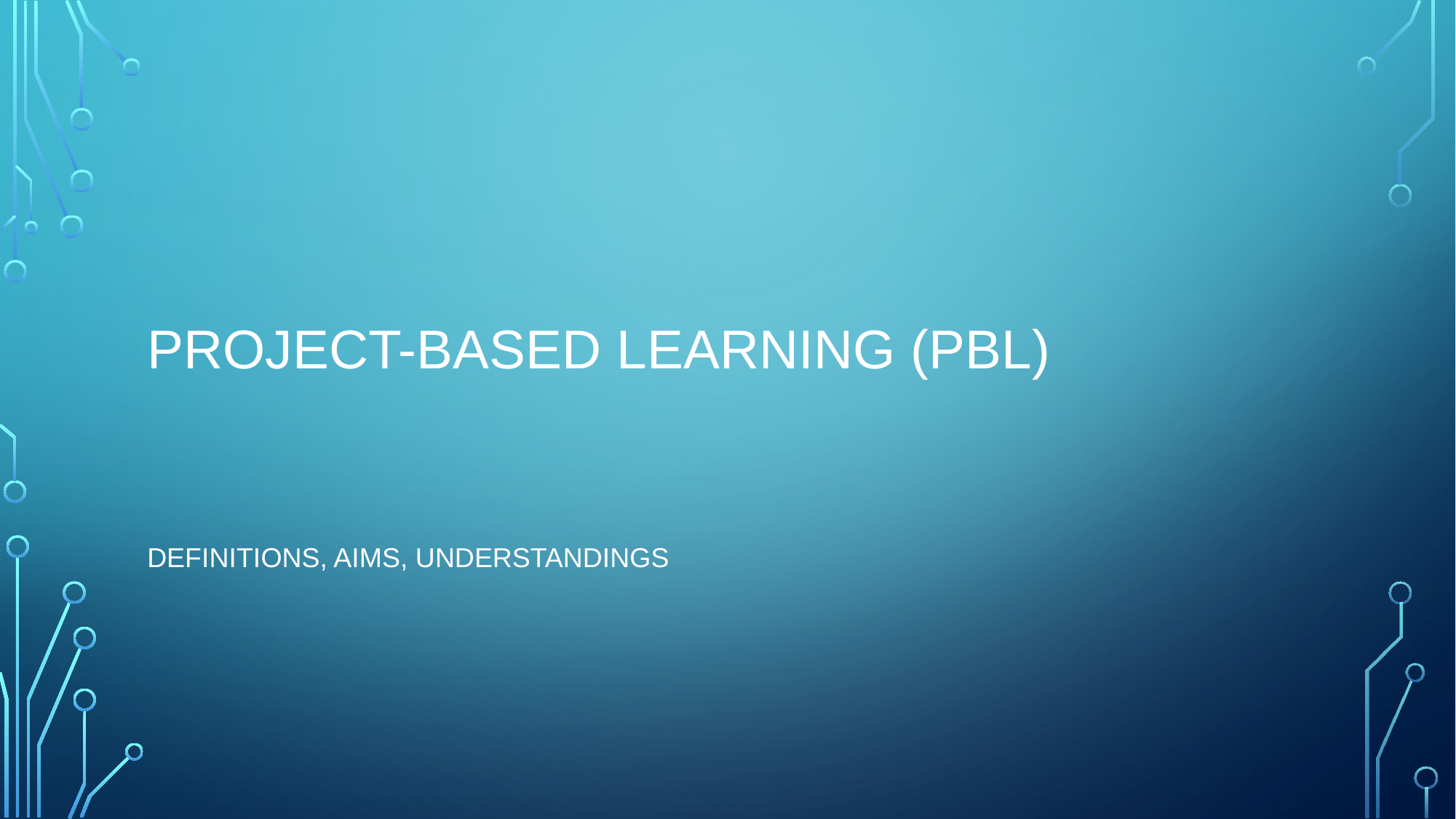

# Project-Based Learning (PBL)
Definitions, aims, understandings